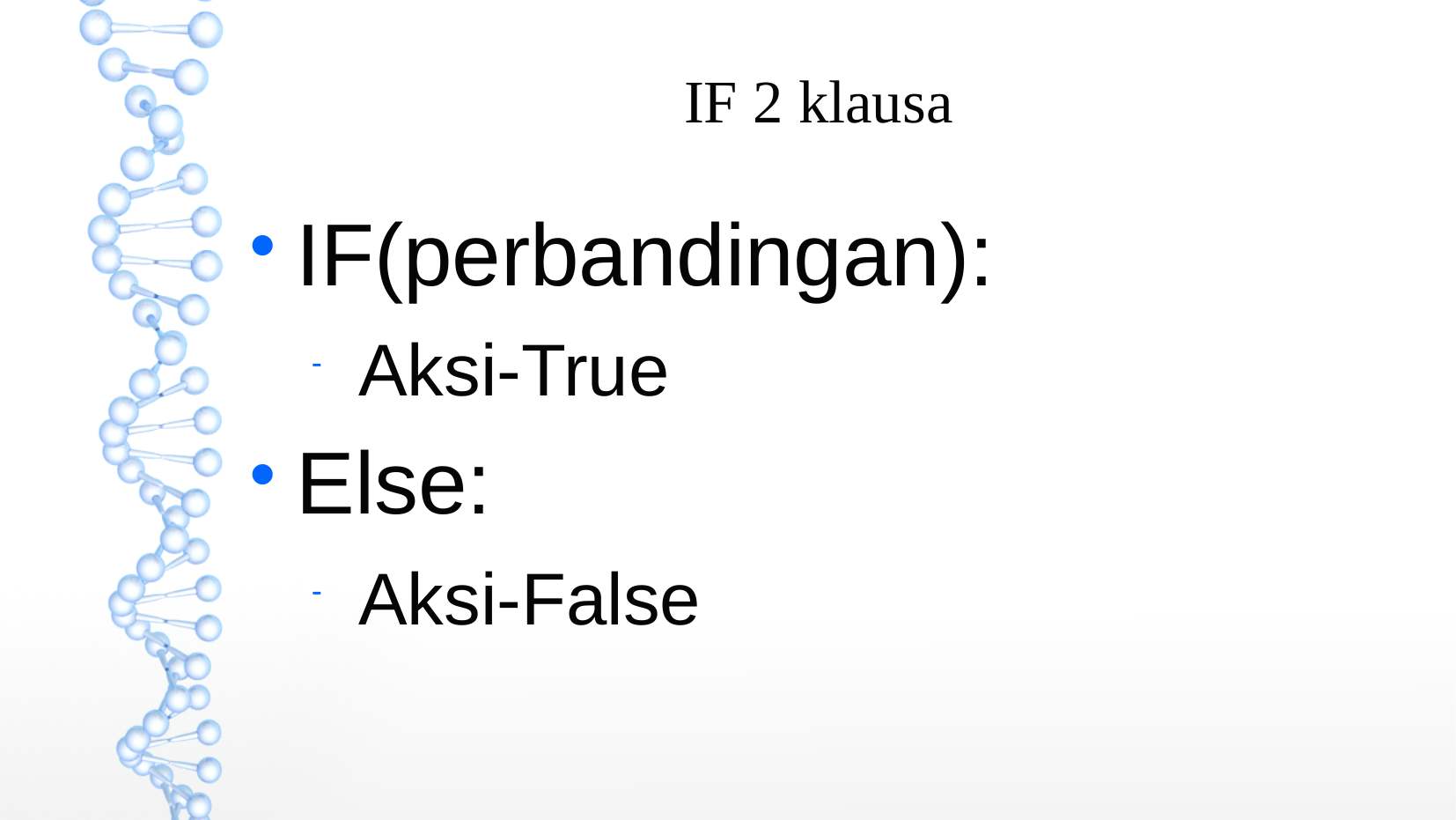

IF 2 klausa
IF(perbandingan):
Aksi-True
Else:
Aksi-False